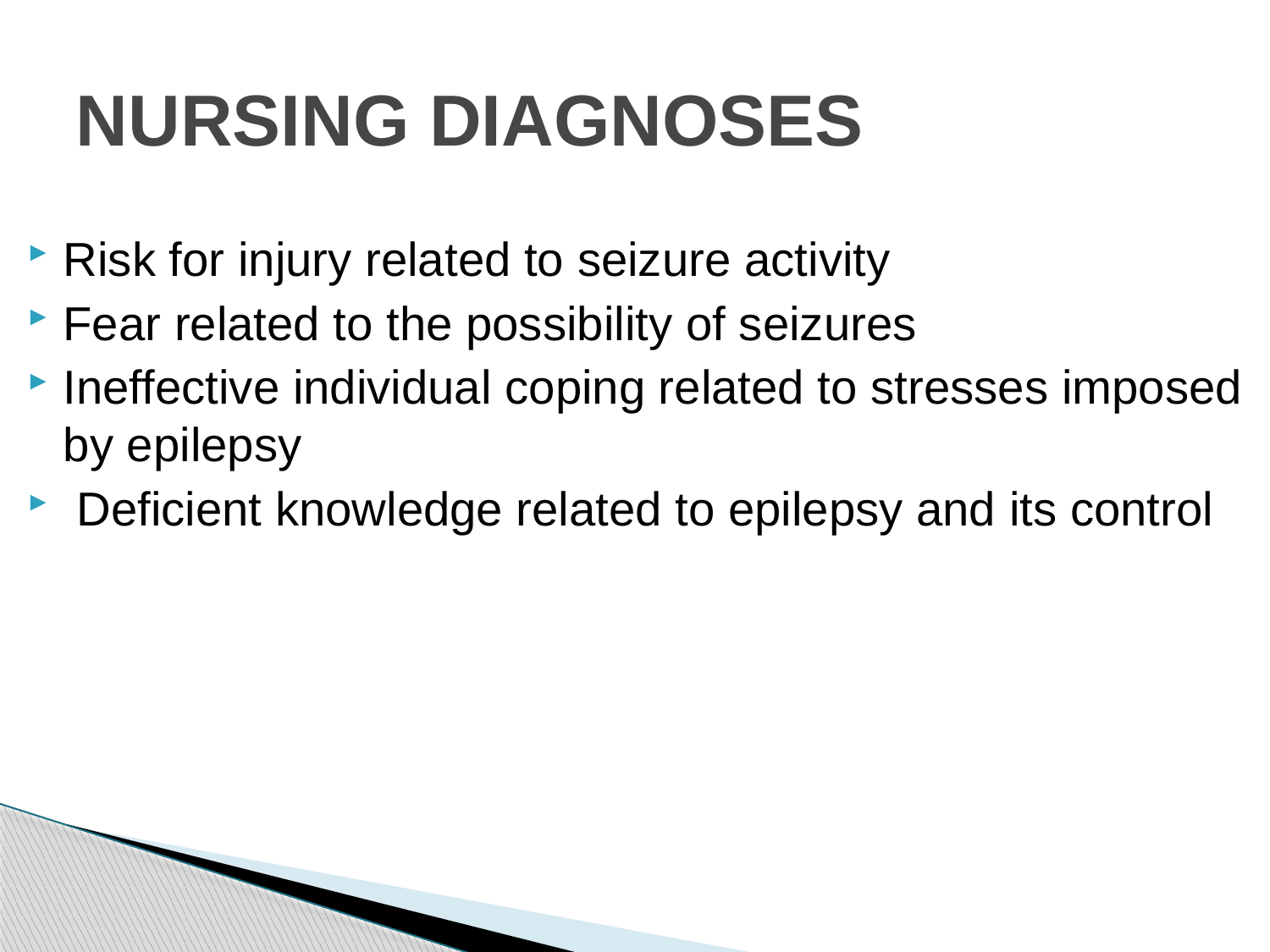

# NURSING DIAGNOSES
Risk for injury related to seizure activity
Fear related to the possibility of seizures
Ineffective individual coping related to stresses imposed by epilepsy
 Deficient knowledge related to epilepsy and its control